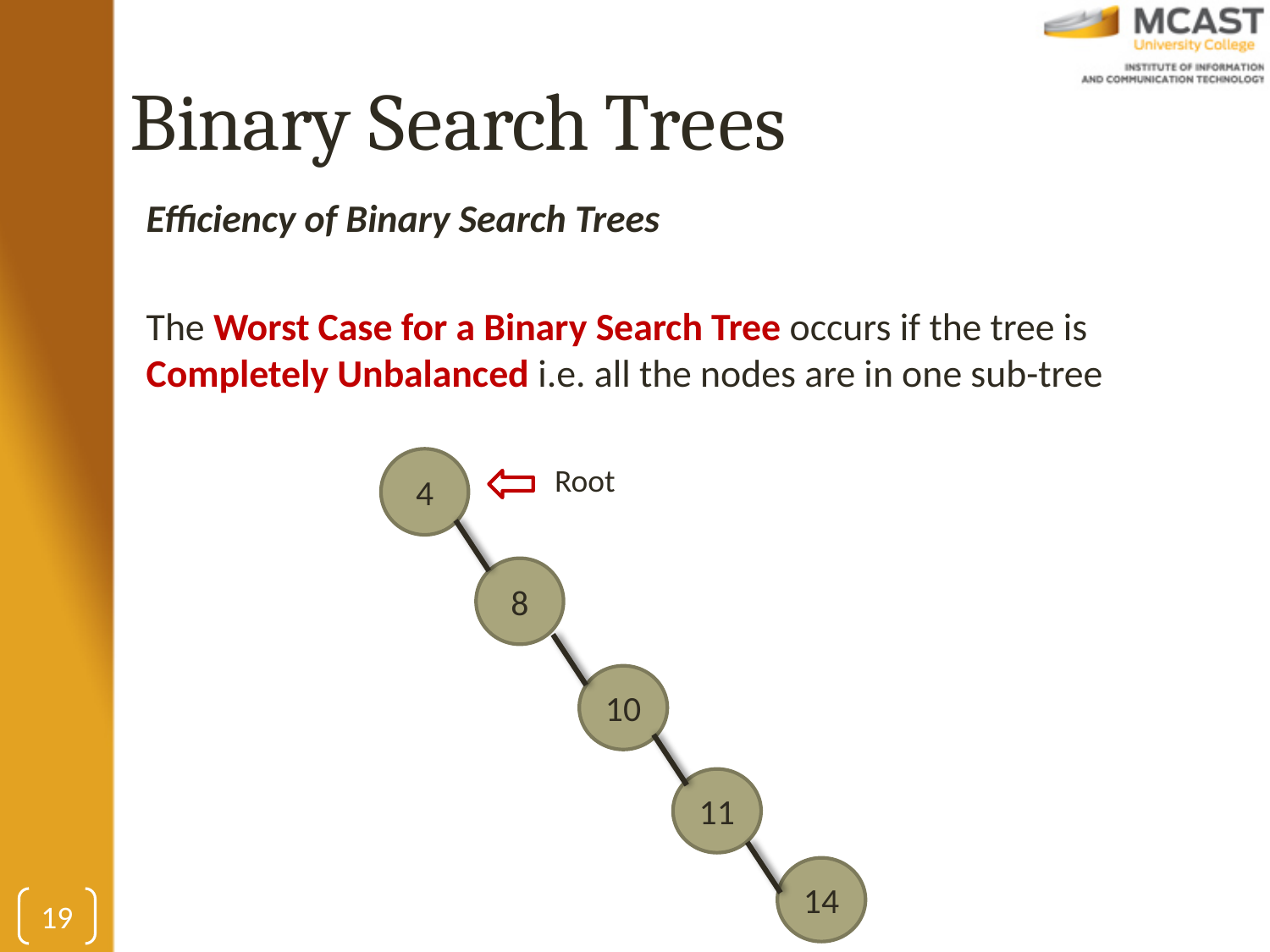

# Binary Search Trees
Efficiency of Binary Search Trees

The Worst Case for a Binary Search Tree occurs if the tree is Completely Unbalanced i.e. all the nodes are in one sub-tree

4
8
10
11
14
Root

19